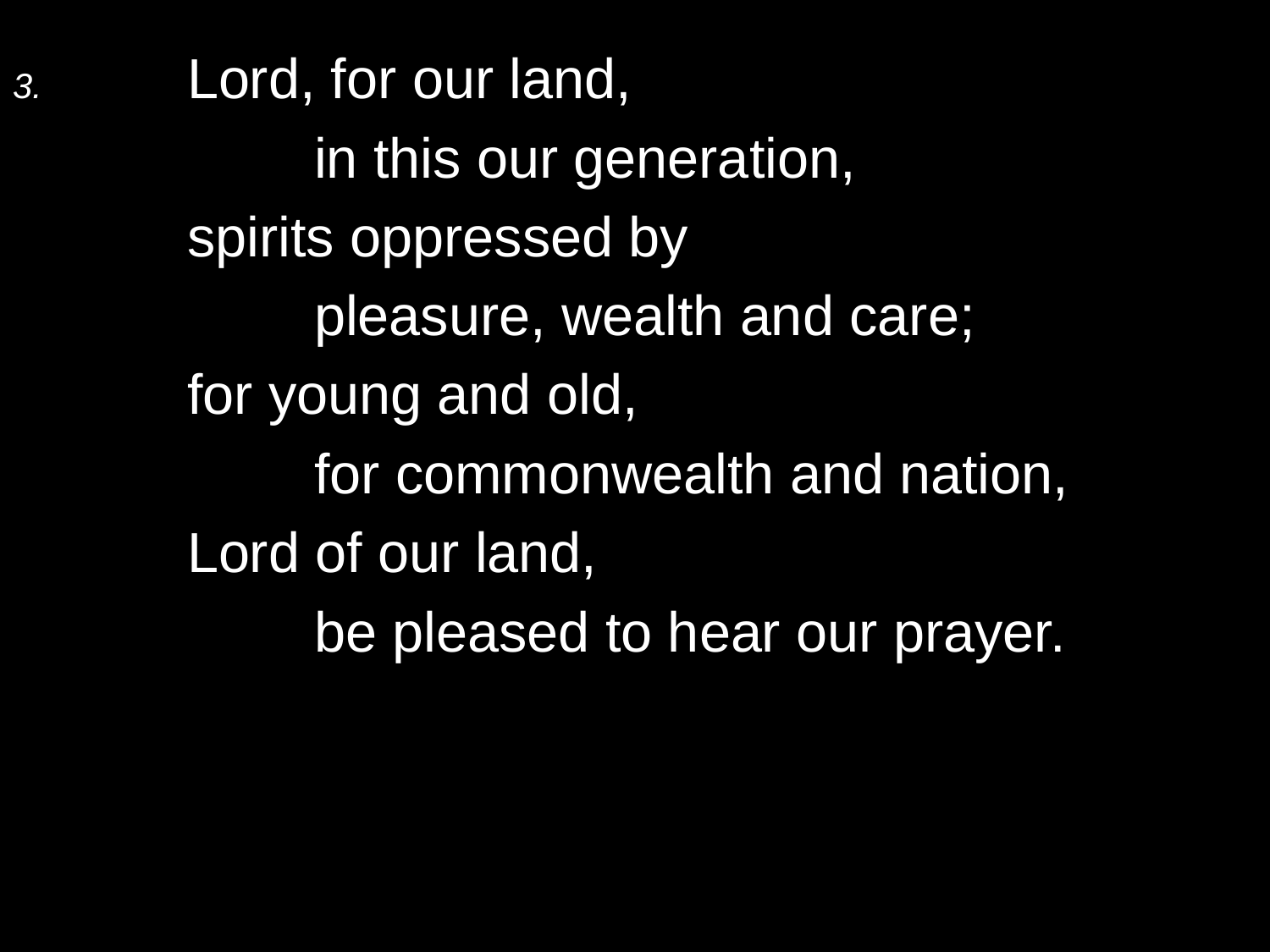

3.	Lord, for our land,
		in this our generation,
	spirits oppressed by
		pleasure, wealth and care;
	for young and old,
		for commonwealth and nation,
	Lord of our land,
		be pleased to hear our prayer.